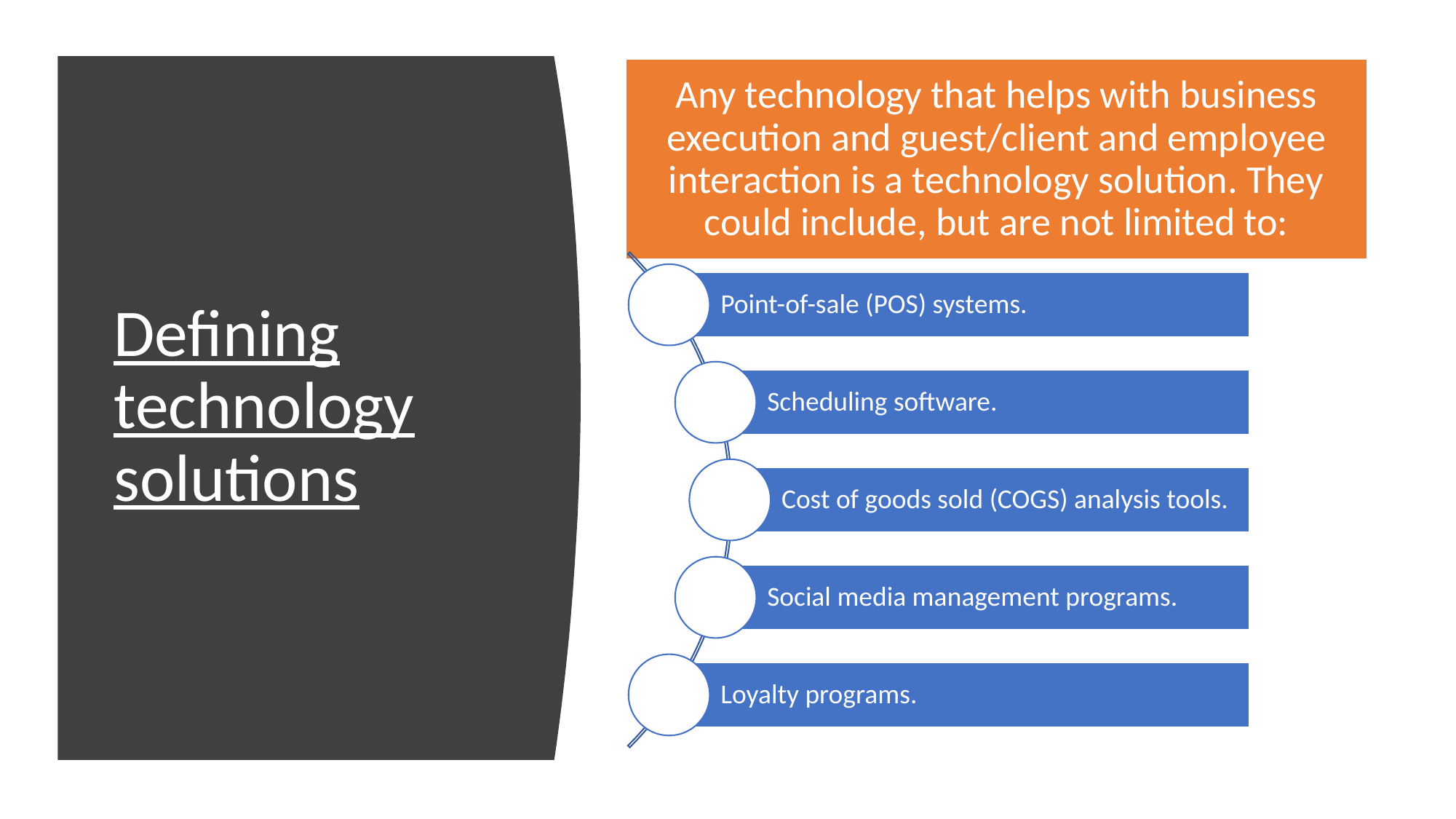

Any technology that helps with business execution and guest/client and employee interaction is a technology solution. They could include, but are not limited to:

# Defining technology solutions
Point-of-sale (POS) systems.
Scheduling software.
Cost of goods sold (COGS) analysis tools.
Social media management programs.
Loyalty programs.